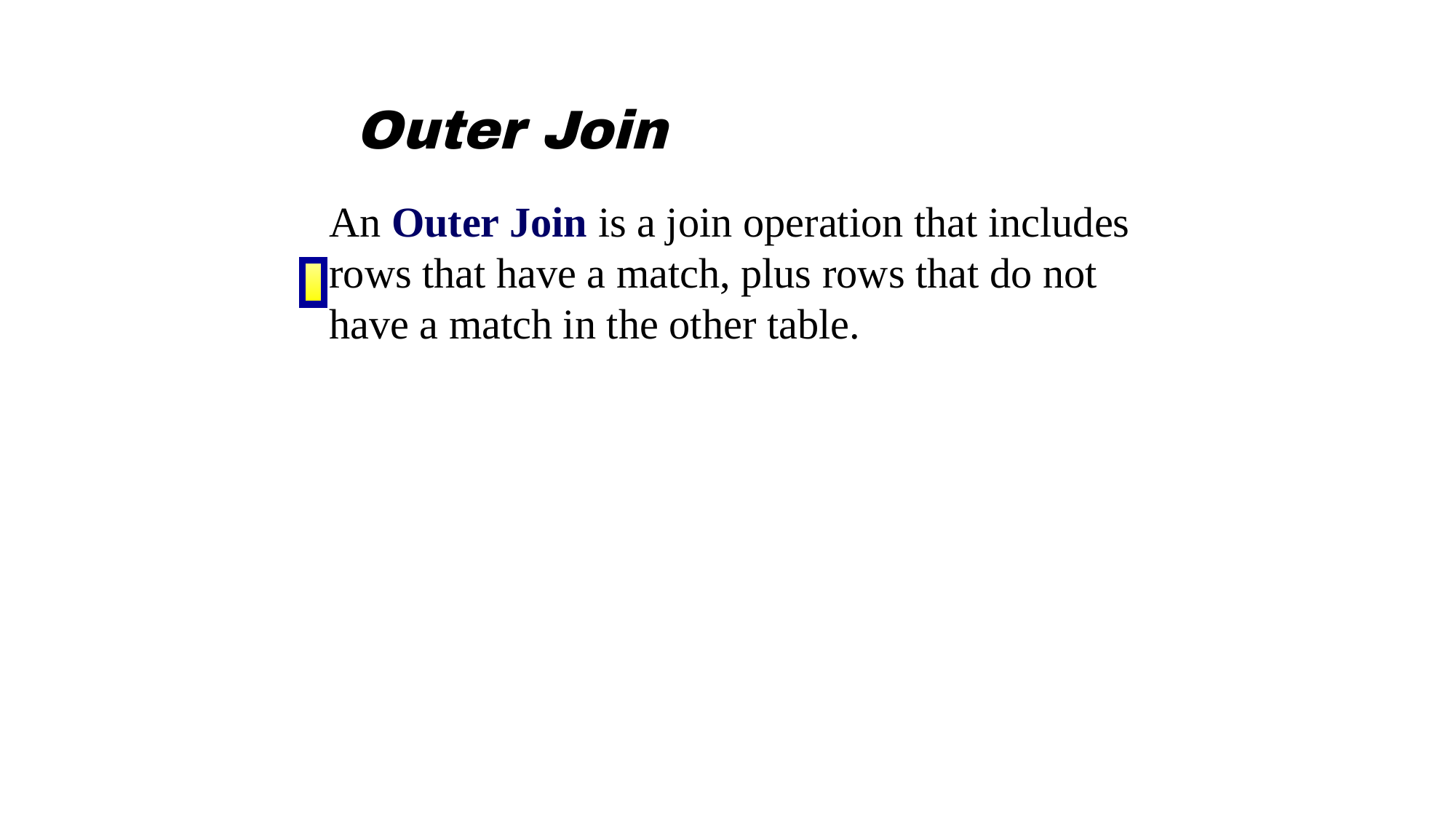

# Outer Join
An Outer Join is a join operation that includes rows that have a match, plus rows that do not have a match in the other table.